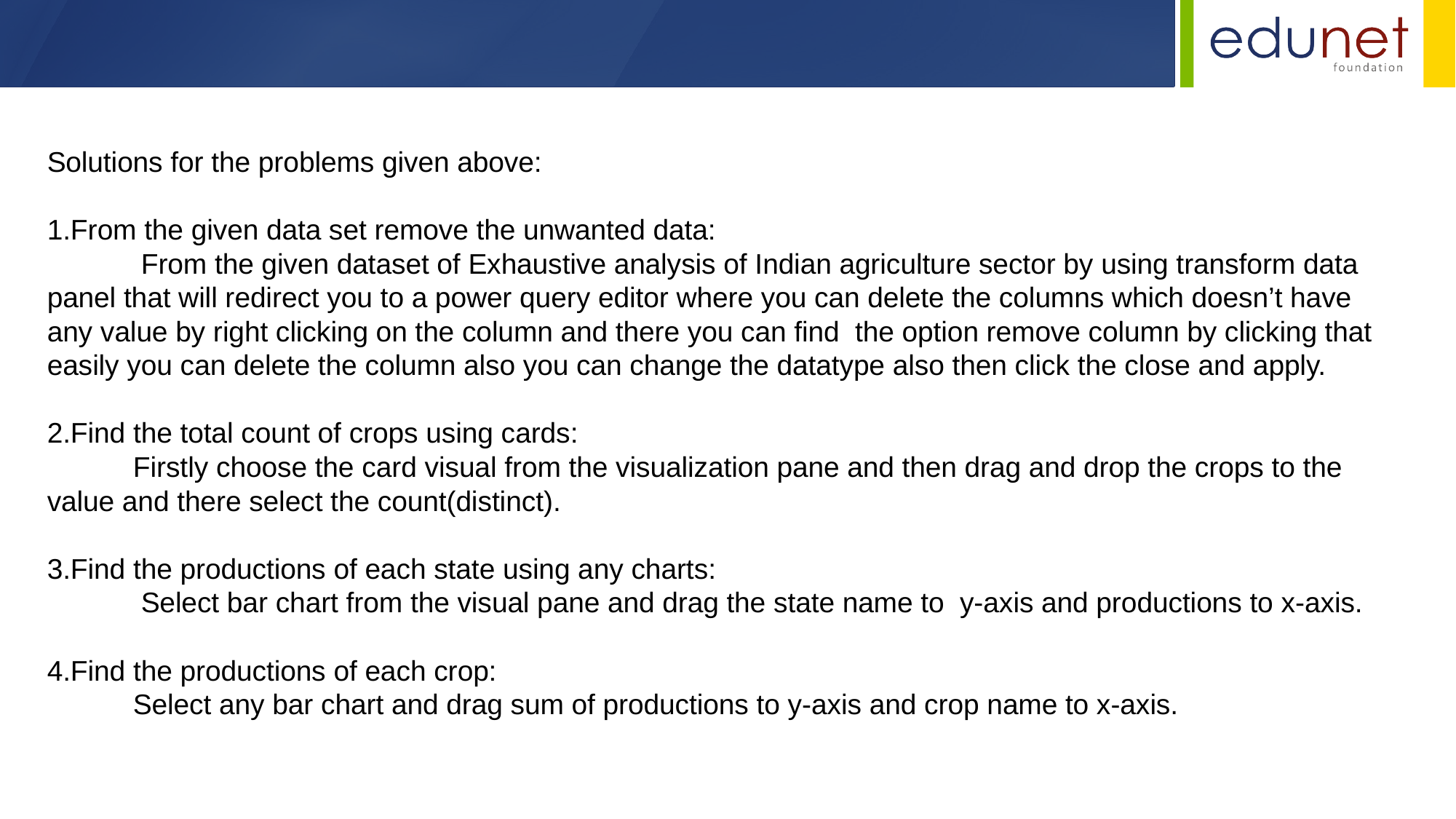

Solutions for the problems given above:

1.From the given data set remove the unwanted data:
            From the given dataset of Exhaustive analysis of Indian agriculture sector by using transform data panel that will redirect you to a power query editor where you can delete the columns which doesn’t have any value by right clicking on the column and there you can find  the option remove column by clicking that easily you can delete the column also you can change the datatype also then click the close and apply.

2.Find the total count of crops using cards:
           Firstly choose the card visual from the visualization pane and then drag and drop the crops to the value and there select the count(distinct).

3.Find the productions of each state using any charts:
            Select bar chart from the visual pane and drag the state name to  y-axis and productions to x-axis.

4.Find the productions of each crop:
           Select any bar chart and drag sum of productions to y-axis and crop name to x-axis.